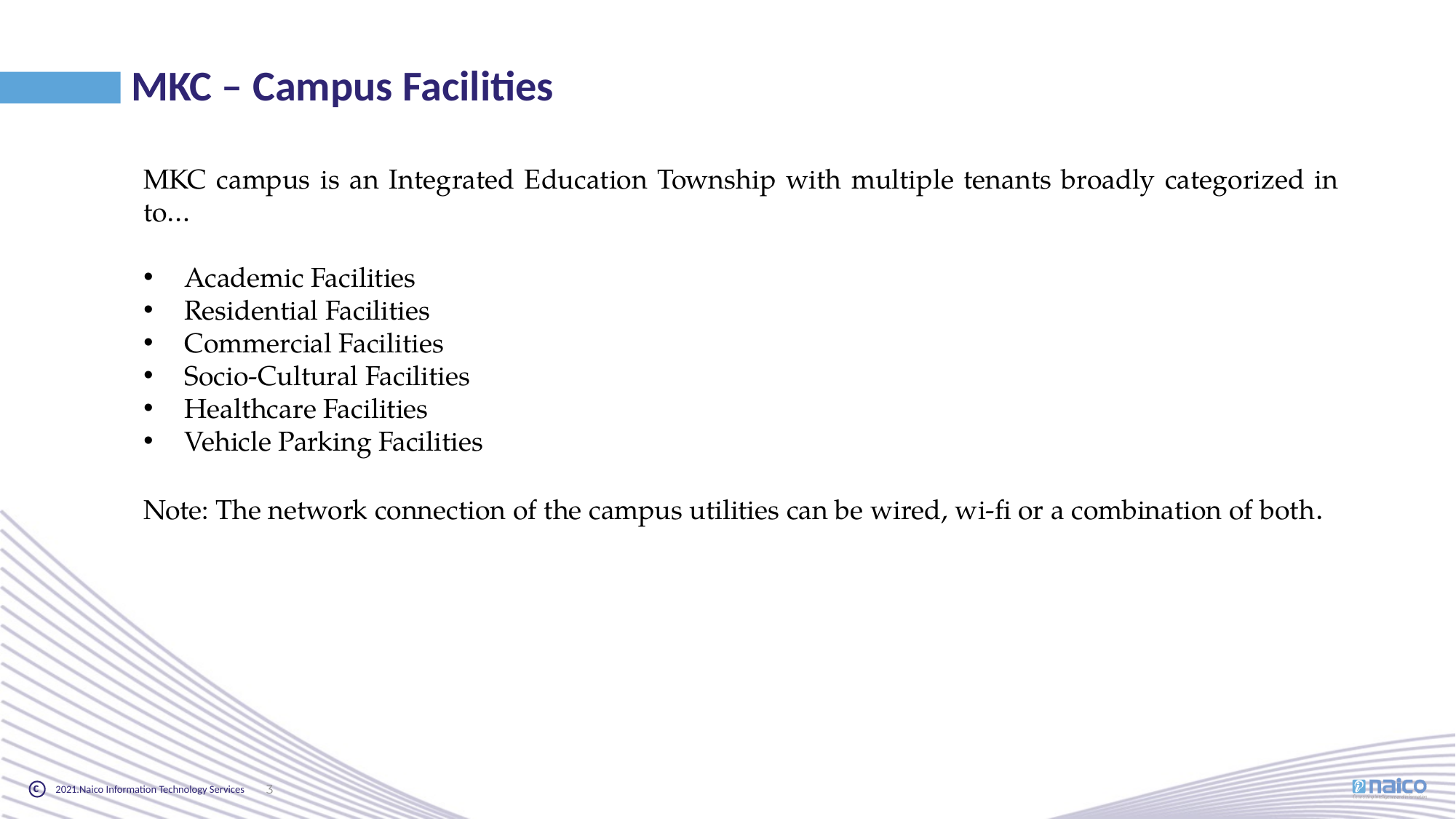

# MKC – Campus Facilities

MKC campus is an Integrated Education Township with multiple tenants broadly categorized in to…

Academic Facilities
Residential Facilities
Commercial Facilities
Socio-Cultural Facilities
Healthcare Facilities
Vehicle Parking Facilities

Note: The network connection of the campus utilities can be wired, wi-fi or a combination of both.